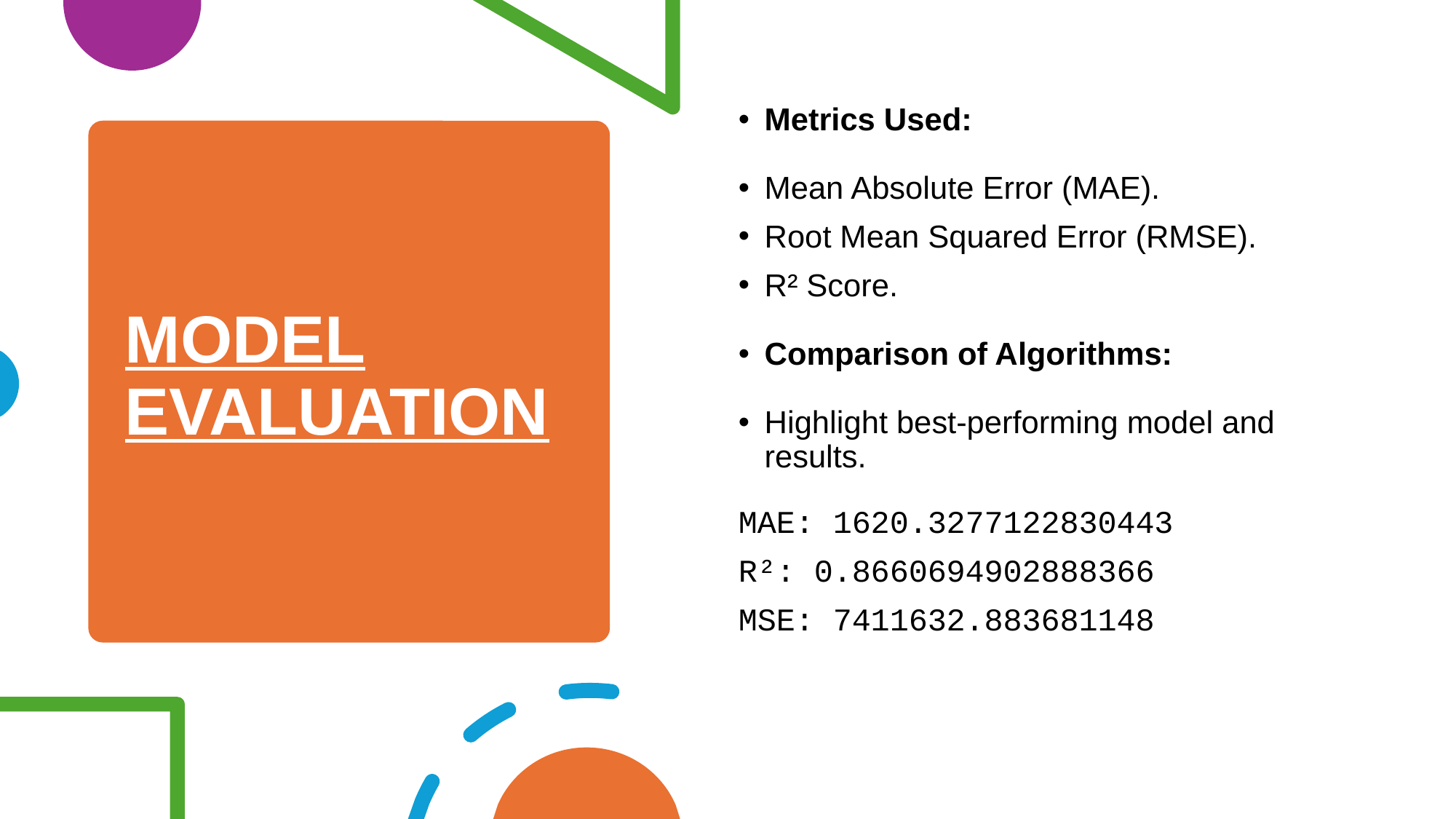

Metrics Used:
Mean Absolute Error (MAE).
Root Mean Squared Error (RMSE).
R² Score.
Comparison of Algorithms:
Highlight best-performing model and results.
MAE: 1620.3277122830443
R²: 0.8660694902888366
MSE: 7411632.883681148

# MODEL EVALUATION